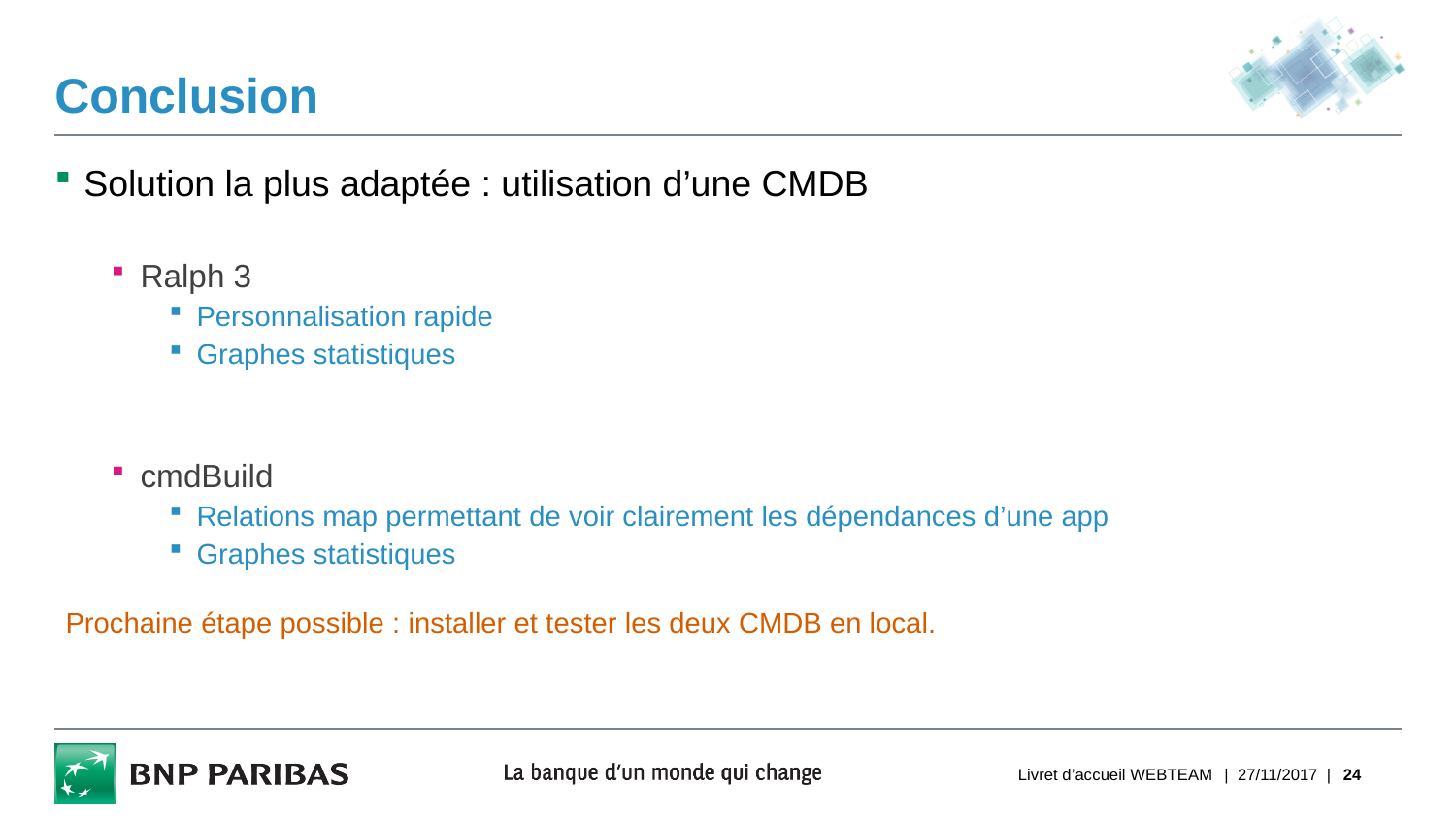

# Conclusion
Solution la plus adaptée : utilisation d’une CMDB

Ralph 3
Personnalisation rapide
Graphes statistiques

cmdBuild
Relations map permettant de voir clairement les dépendances d’une app
Graphes statistiques

Prochaine étape possible : installer et tester les deux CMDB en local.
Livret d’accueil WEBTEAM
|  27/11/2017  |
24